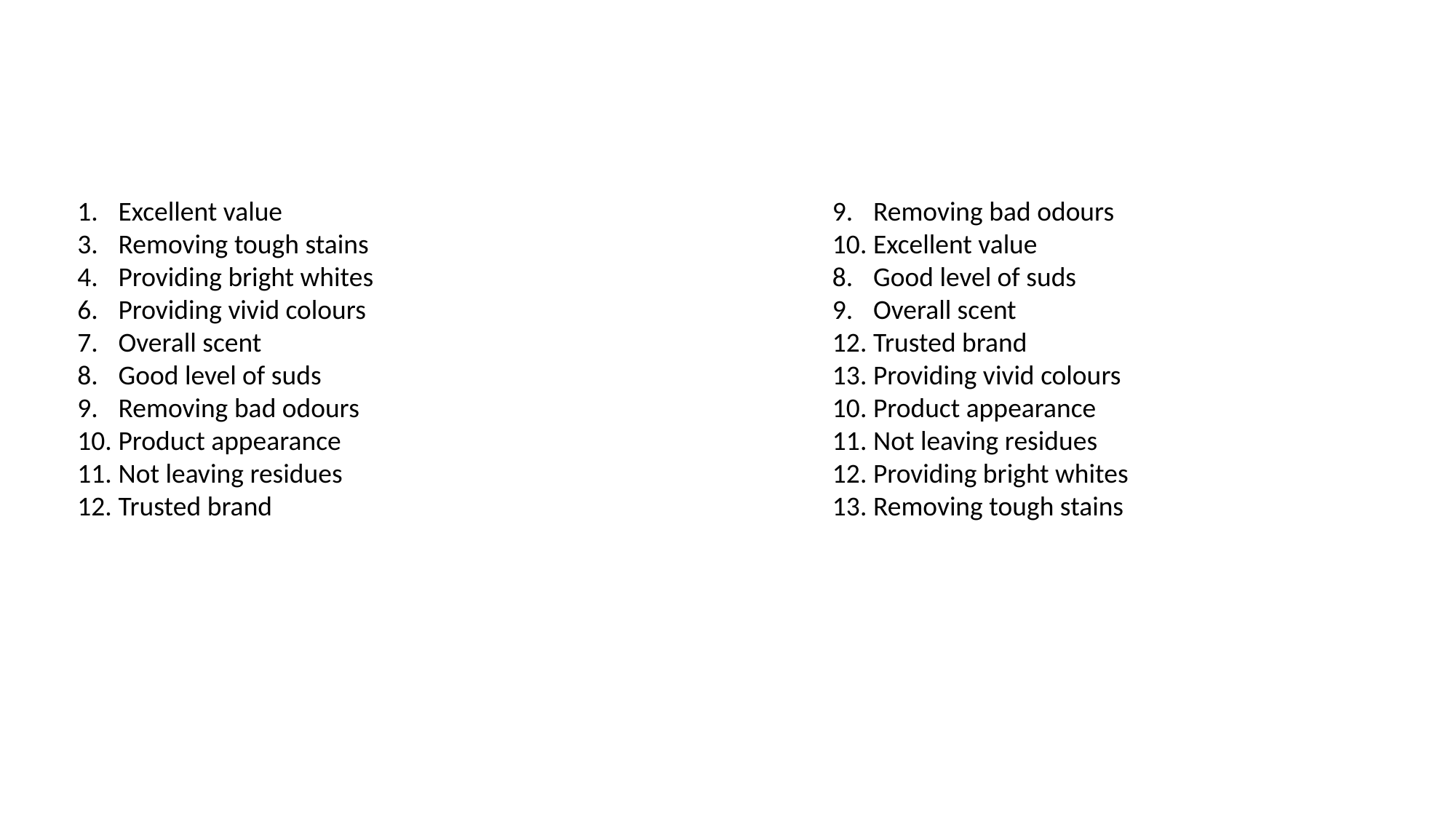

Excellent value
Removing tough stains
Providing bright whites
Providing vivid colours
Overall scent
Good level of suds
Removing bad odours
Product appearance
Not leaving residues
Trusted brand
Removing bad odours
Excellent value
Good level of suds
Overall scent
Trusted brand
Providing vivid colours
Product appearance
Not leaving residues
Providing bright whites
Removing tough stains